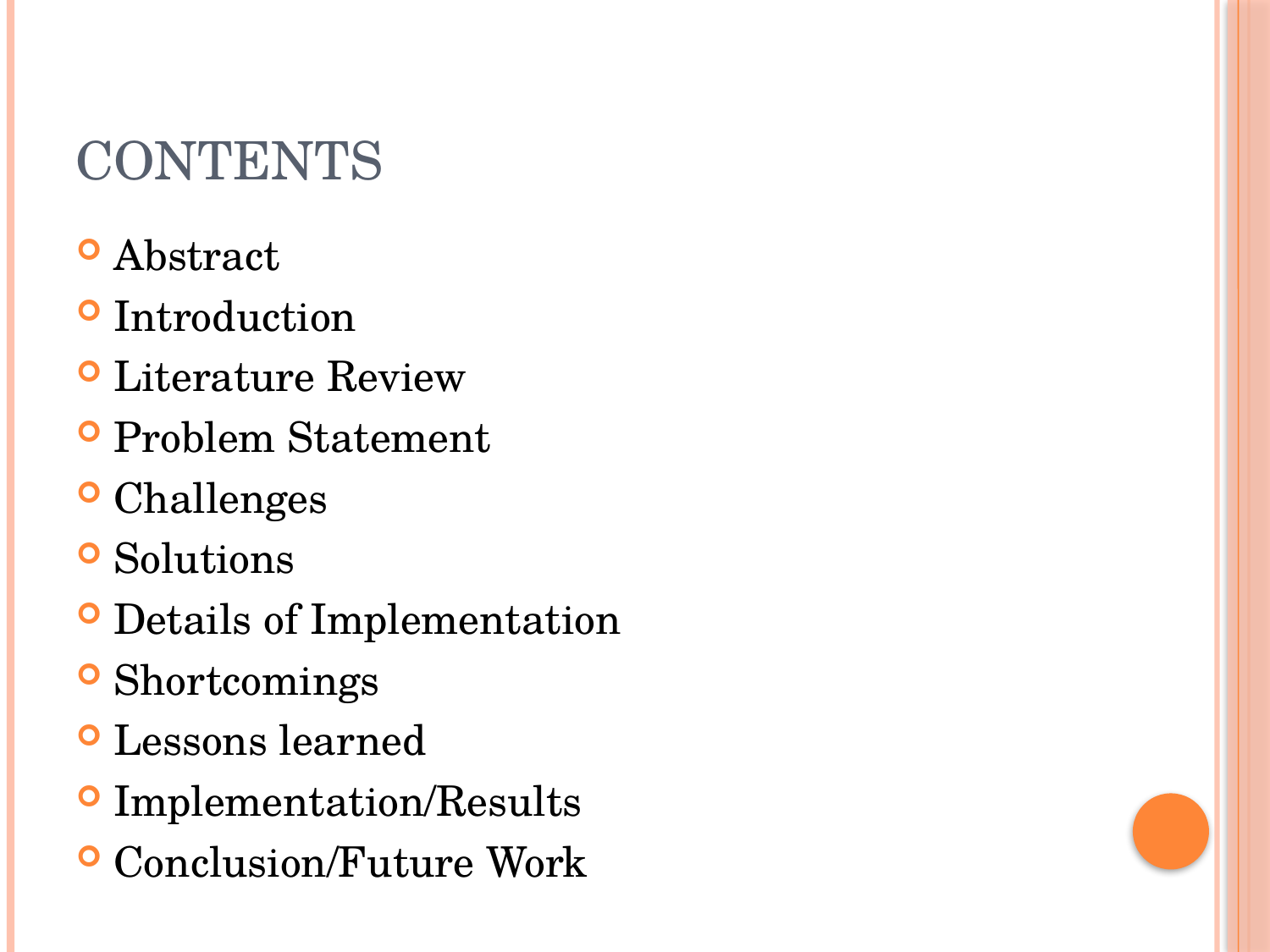

# Contents
Abstract
Introduction
Literature Review
Problem Statement
Challenges
Solutions
Details of Implementation
Shortcomings
Lessons learned
Implementation/Results
Conclusion/Future Work